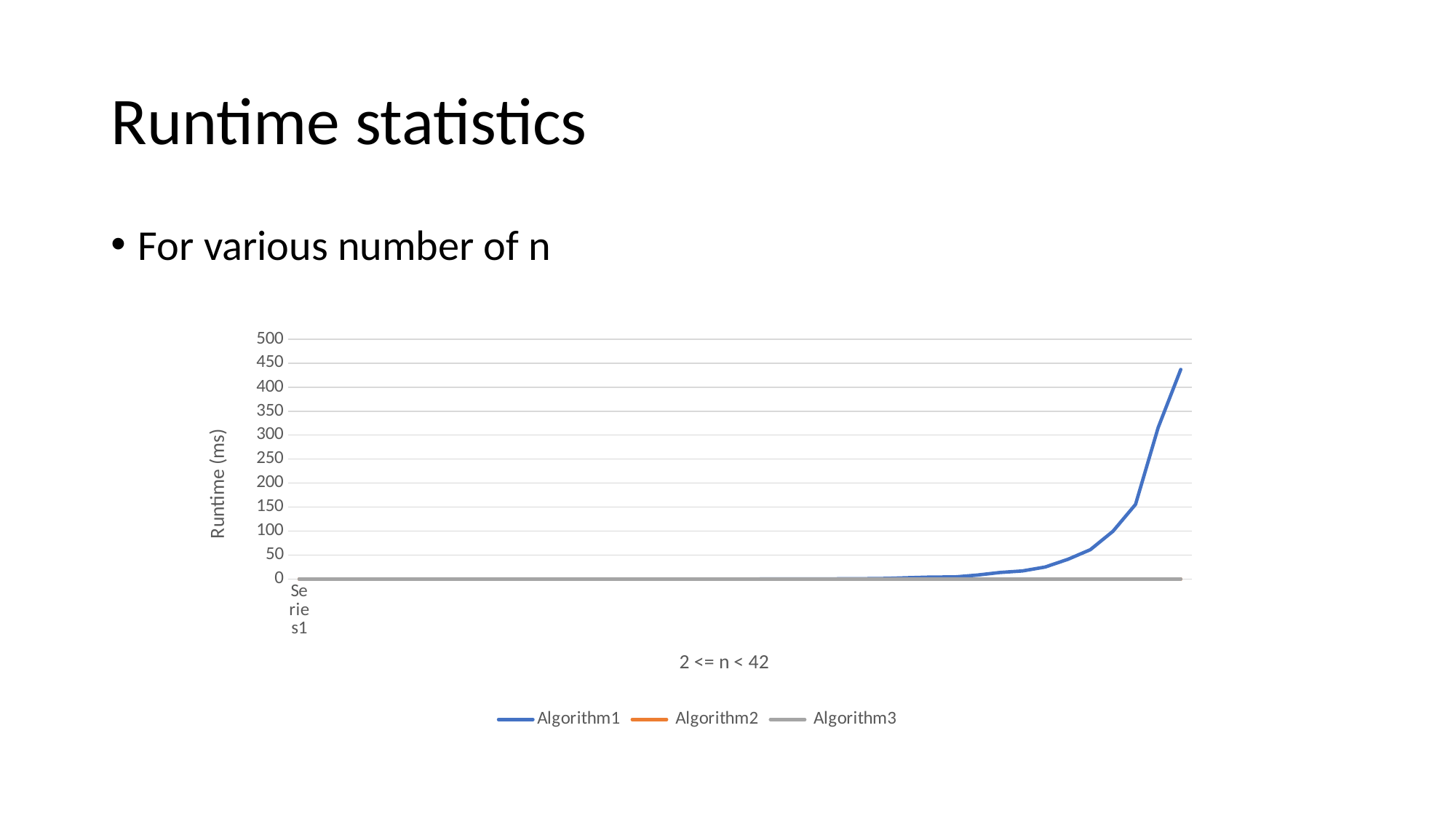

# Runtime statistics
For various number of n

### Chart

| Category | Algorithm1 |  Algorithm2 |  Algorithm3 |
|---|---|---|---|
|  | 0.000132 | 1e-05 | 1.3e-05 |
|  | 1.6e-05 | 2.2e-05 | 1.8e-05 |
|  | 3.2e-05 | 2e-05 | 1.7e-05 |
|  | 4.8e-05 | 3.4e-05 | 1.9e-05 |
|  | 0.000112 | 2.2e-05 | 2e-05 |
|  | 0.000164 | 2.3e-05 | 2.5e-05 |
|  | 0.000195 | 2.4e-05 | 2.6e-05 |
|  | 0.000235 | 2.4e-05 | 4.4e-05 |
|  | 0.000287 | 3.1e-05 | 3.4e-05 |
|  | 0.000394 | 2.6e-05 | 3.1e-05 |
|  | 0.000579 | 3e-05 | 3.1e-05 |
|  | 0.000858 | 2.4e-05 | 3.6e-05 |
|  | 0.001364 | 3.9e-05 | 2.9e-05 |
|  | 0.002187 | 2.7e-05 | 2.9e-05 |
|  | 0.003498 | 3e-05 | 2.8e-05 |
|  | 0.005635 | 3e-05 | 4.2e-05 |
|  | 0.009038 | 3.4e-05 | 4.7e-05 |
|  | 0.014609 | 3e-05 | 4.3e-05 |
|  | 0.023577 | 3e-05 | 4e-05 |
|  | 0.038111 | 3.4e-05 | 4.1e-05 |
|  | 0.061621 | 3.2e-05 | 5.1e-05 |
|  | 0.104462 | 3.2e-05 | 5.3e-05 |
|  | 0.167279 | 3.4e-05 | 5.5e-05 |
|  | 0.297182 | 3.8e-05 | 4.2e-05 |
|  | 0.457502 | 4.3e-05 | 6.2e-05 |
|  | 0.744098 | 4.1e-05 | 0.000117 |
|  | 1.297675 | 3.6e-05 | 0.000127 |
|  | 2.803235 | 4.2e-05 | 5.3e-05 |
|  | 4.165001 | 4.5e-05 | 5.8e-05 |
|  | 4.332032 | 3.2e-05 | 0.000195 |
|  | 8.248934 | 5.1e-05 | 7.4e-05 |
|  | 13.617717 | 4e-05 | 0.000301 |
|  | 16.9008 | 2.6e-05 | 6.4e-05 |
|  | 25.067504 | 3.2e-05 | 9.7e-05 |
|  | 40.96346 | 3e-05 | 0.000174 |
|  | 61.189425 | 4e-05 | 6.2e-05 |
|  | 99.473331 | 3.1e-05 | 5.1e-05 |
|  | 155.698465 | 3e-05 | 0.00011 |
|  | 315.552826 | 4.4e-05 | 0.000304 |
|  | 436.833796 | 3e-05 | 0.000268 |